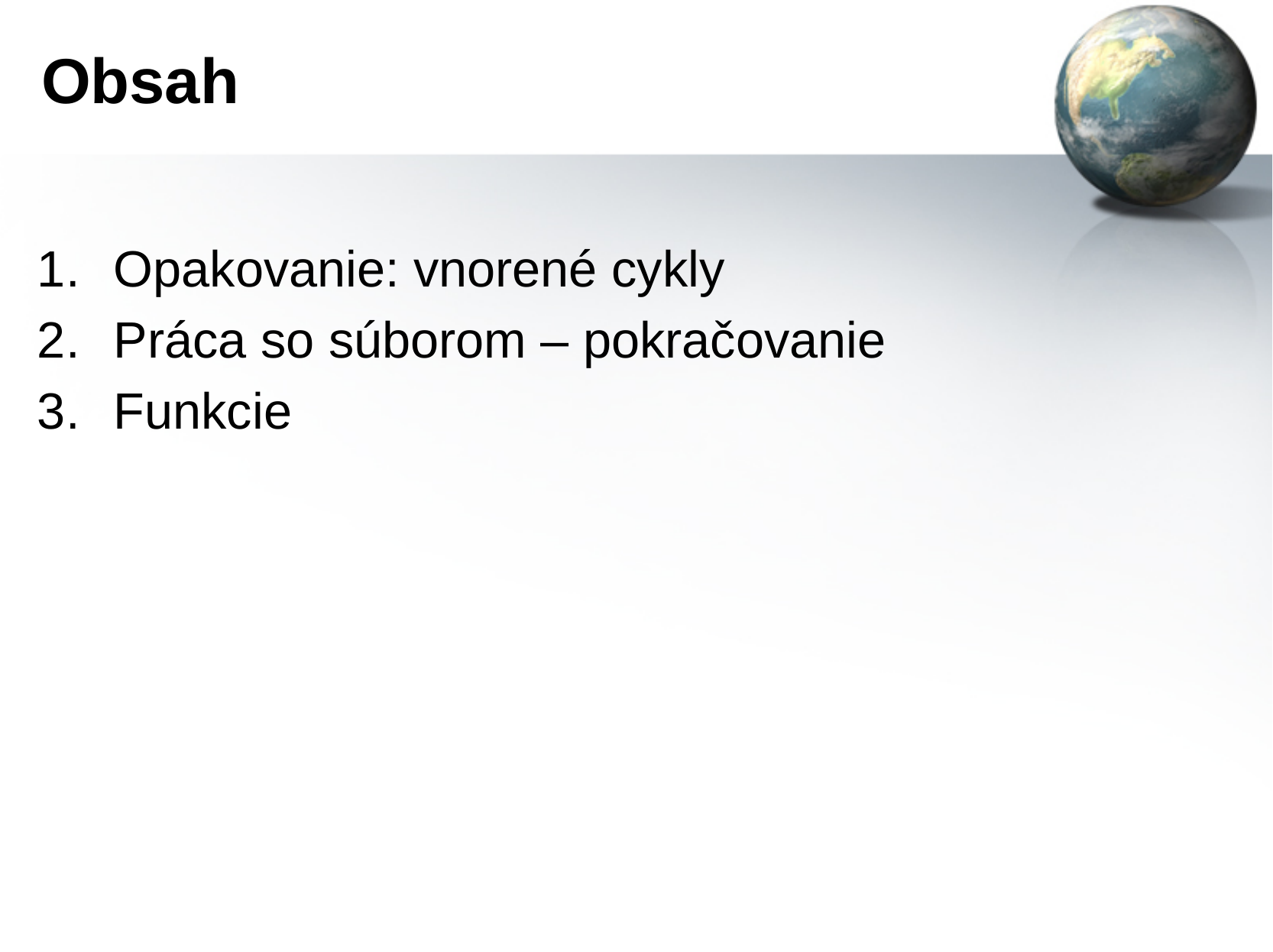

# Obsah
Opakovanie: vnorené cykly
Práca so súborom – pokračovanie
Funkcie